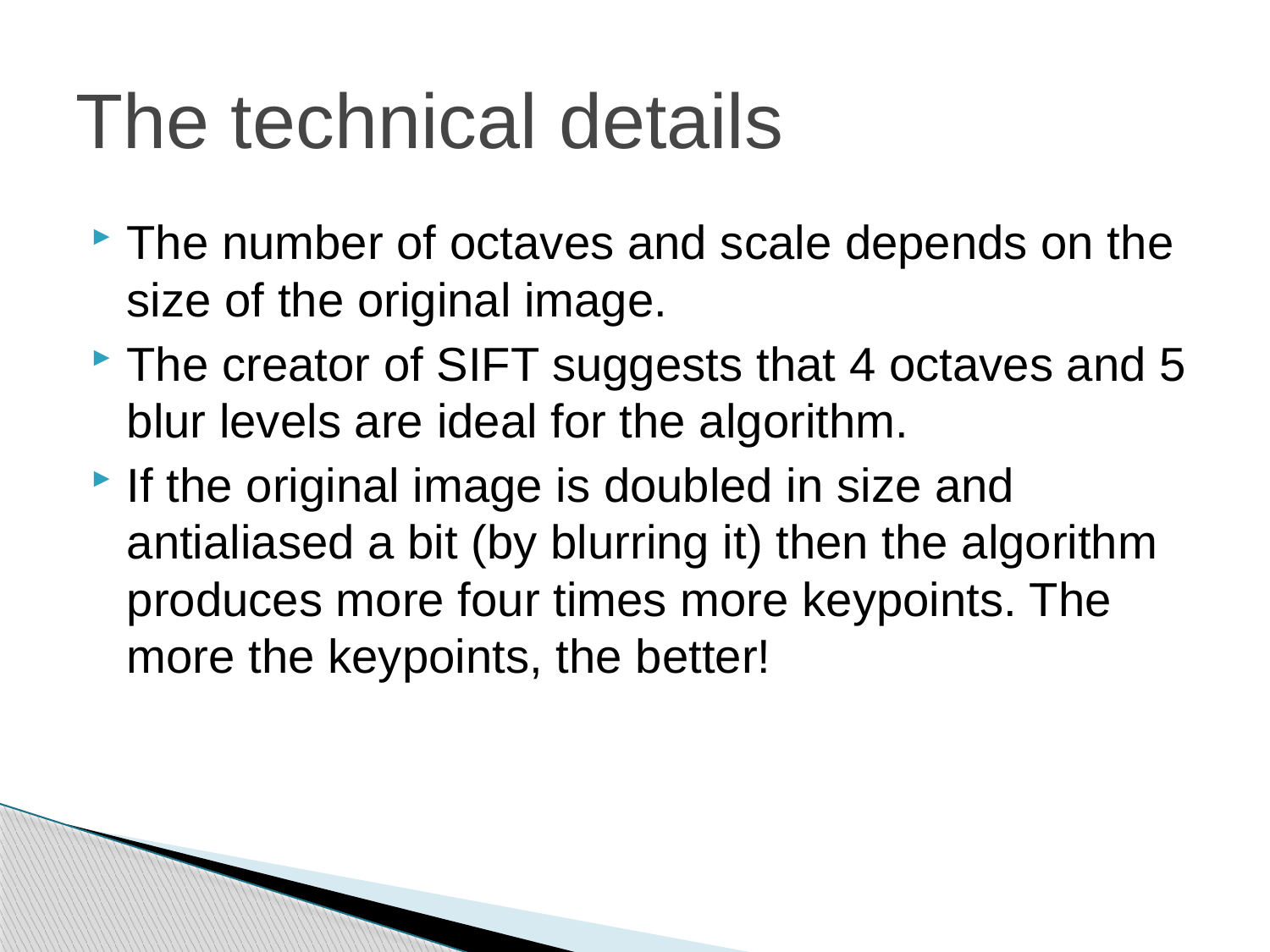

# The technical details
The number of octaves and scale depends on the size of the original image.
The creator of SIFT suggests that 4 octaves and 5 blur levels are ideal for the algorithm.
If the original image is doubled in size and antialiased a bit (by blurring it) then the algorithm produces more four times more keypoints. The more the keypoints, the better!